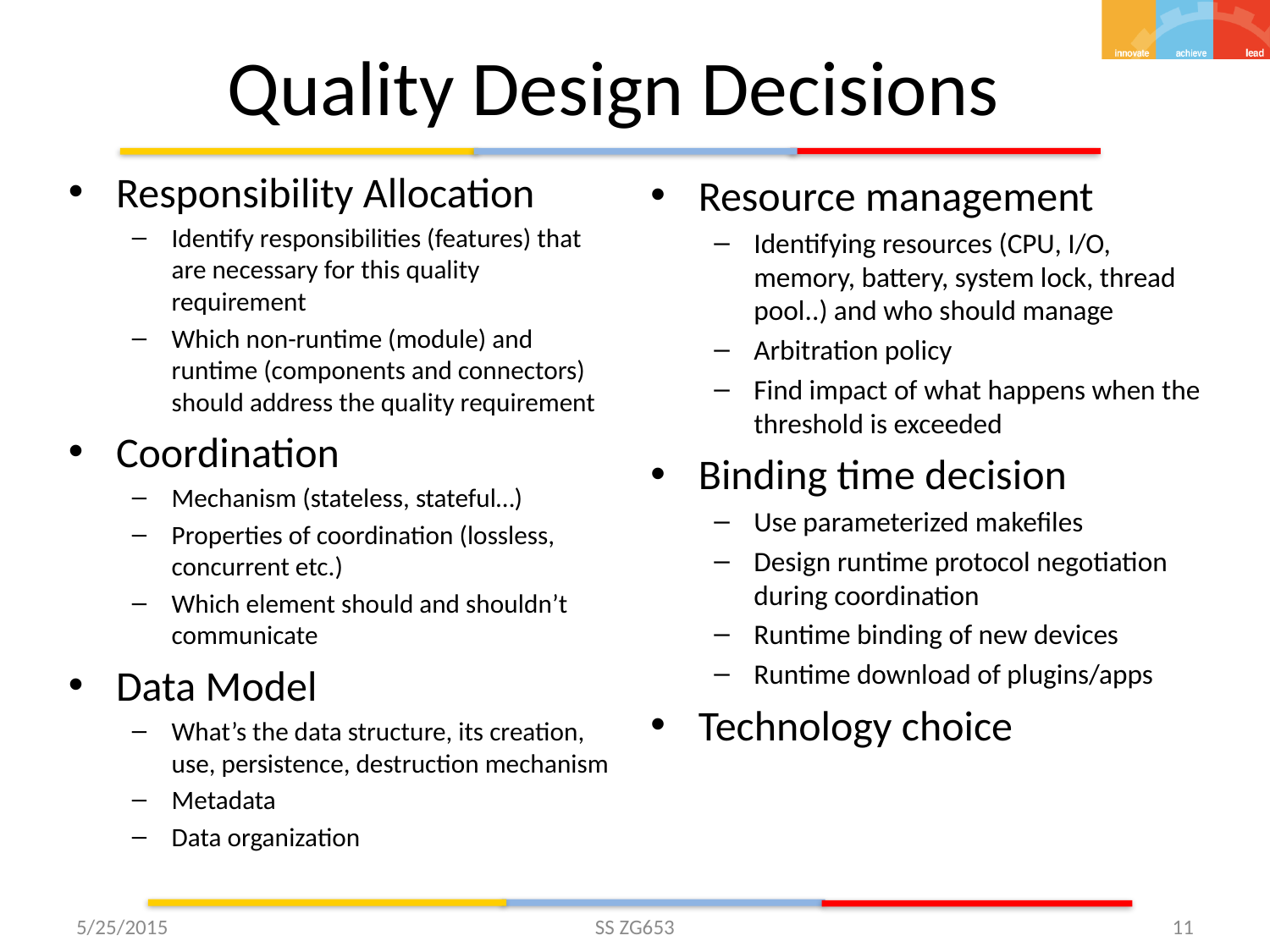

# Quality Design Decisions
Responsibility Allocation
Identify responsibilities (features) that are necessary for this quality requirement
Which non-runtime (module) and runtime (components and connectors) should address the quality requirement
Coordination
Mechanism (stateless, stateful…)
Properties of coordination (lossless, concurrent etc.)
Which element should and shouldn’t communicate
Data Model
What’s the data structure, its creation, use, persistence, destruction mechanism
Metadata
Data organization

Resource management
Identifying resources (CPU, I/O, memory, battery, system lock, thread pool..) and who should manage
Arbitration policy
Find impact of what happens when the threshold is exceeded
Binding time decision
Use parameterized makefiles
Design runtime protocol negotiation during coordination
Runtime binding of new devices
Runtime download of plugins/apps
Technology choice

5/25/2015
SS ZG653
11